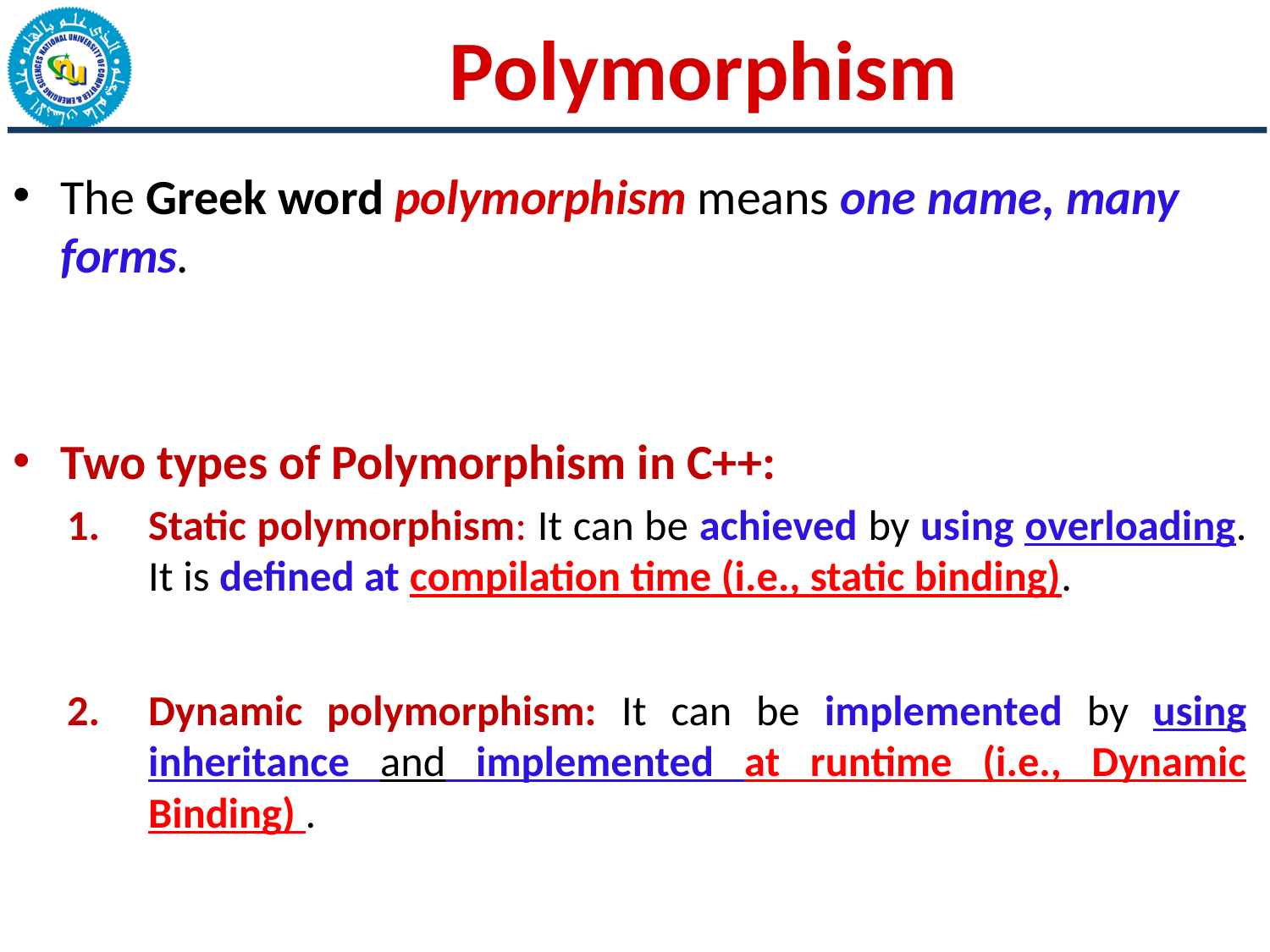

# Polymorphism

The Greek word polymorphism means one name, many forms.

Two types of Polymorphism in C++:
Static polymorphism: It can be achieved by using overloading. It is defined at compilation time (i.e., static binding).

Dynamic polymorphism: It can be implemented by using inheritance and implemented at runtime (i.e., Dynamic Binding) .